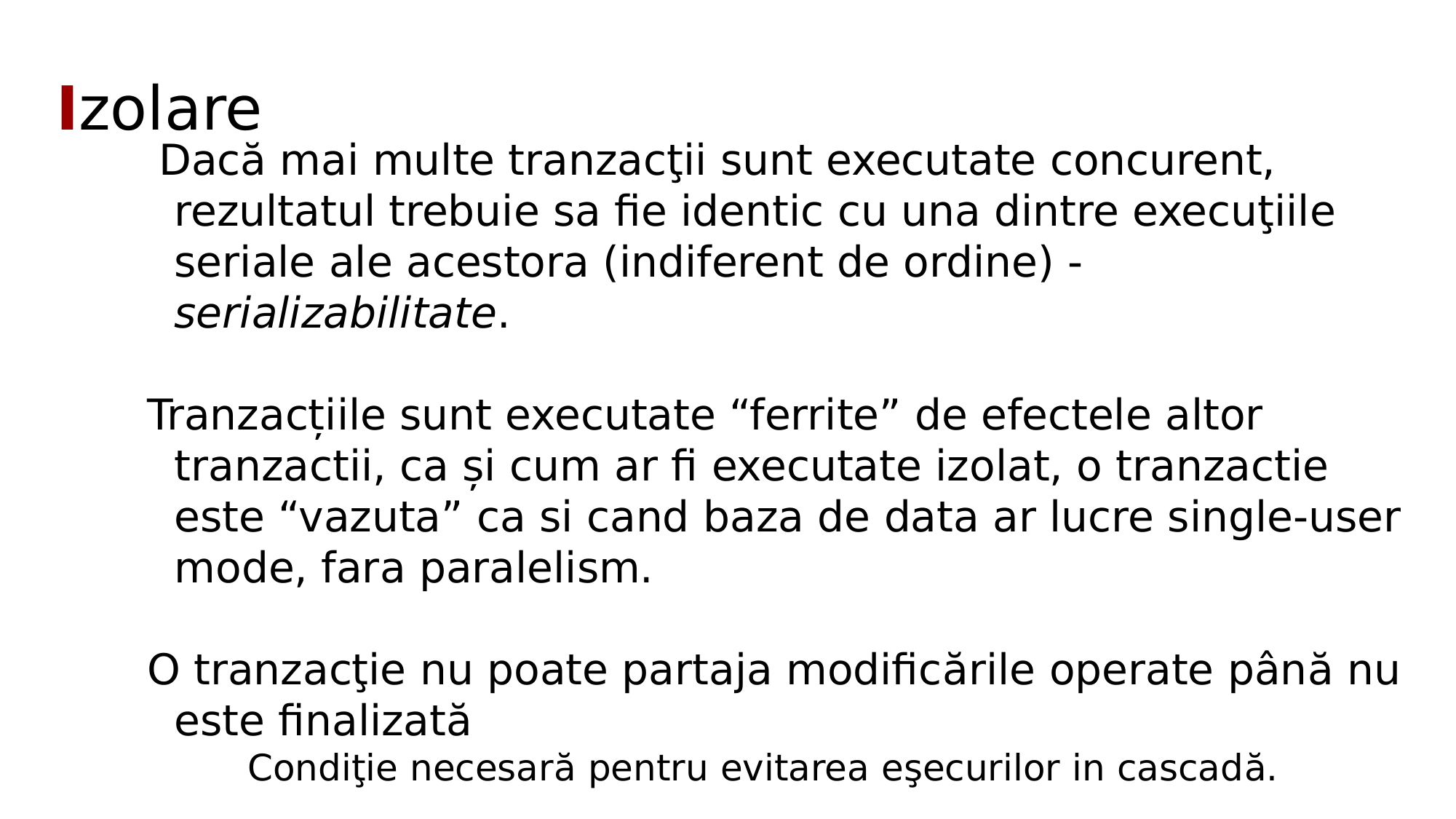

Izolare
 Dacă mai multe tranzacţii sunt executate concurent, rezultatul trebuie sa fie identic cu una dintre execuţiile seriale ale acestora (indiferent de ordine) - serializabilitate.

Tranzacțiile sunt executate “ferrite” de efectele altor tranzactii, ca și cum ar fi executate izolat, o tranzactie este “vazuta” ca si cand baza de data ar lucre single-user mode, fara paralelism.

O tranzacţie nu poate partaja modificările operate până nu este finalizată
 Condiţie necesară pentru evitarea eşecurilor in cascadă.